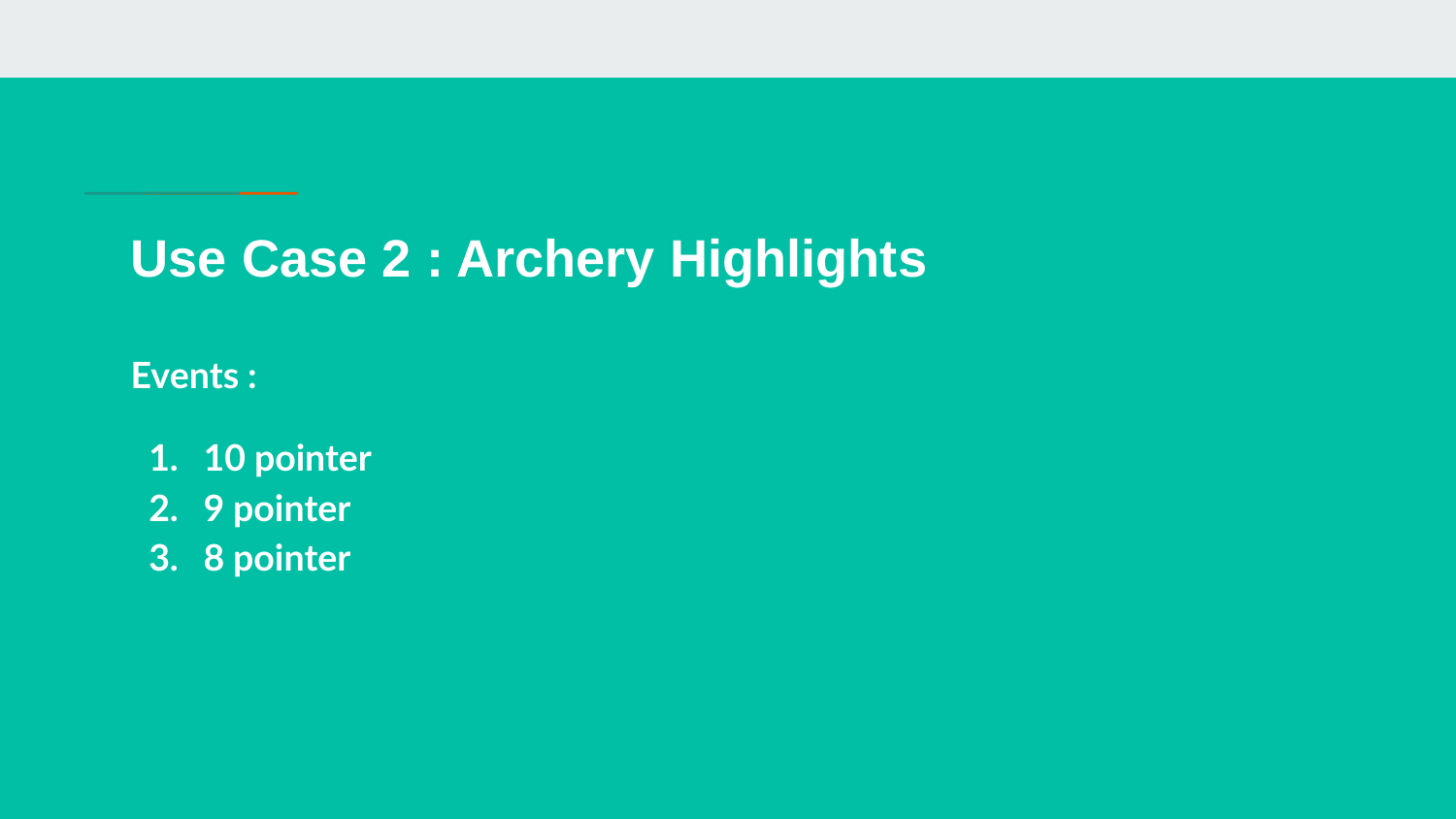

# Use Case 2 : Archery Highlights
Events :
10 pointer
9 pointer
8 pointer